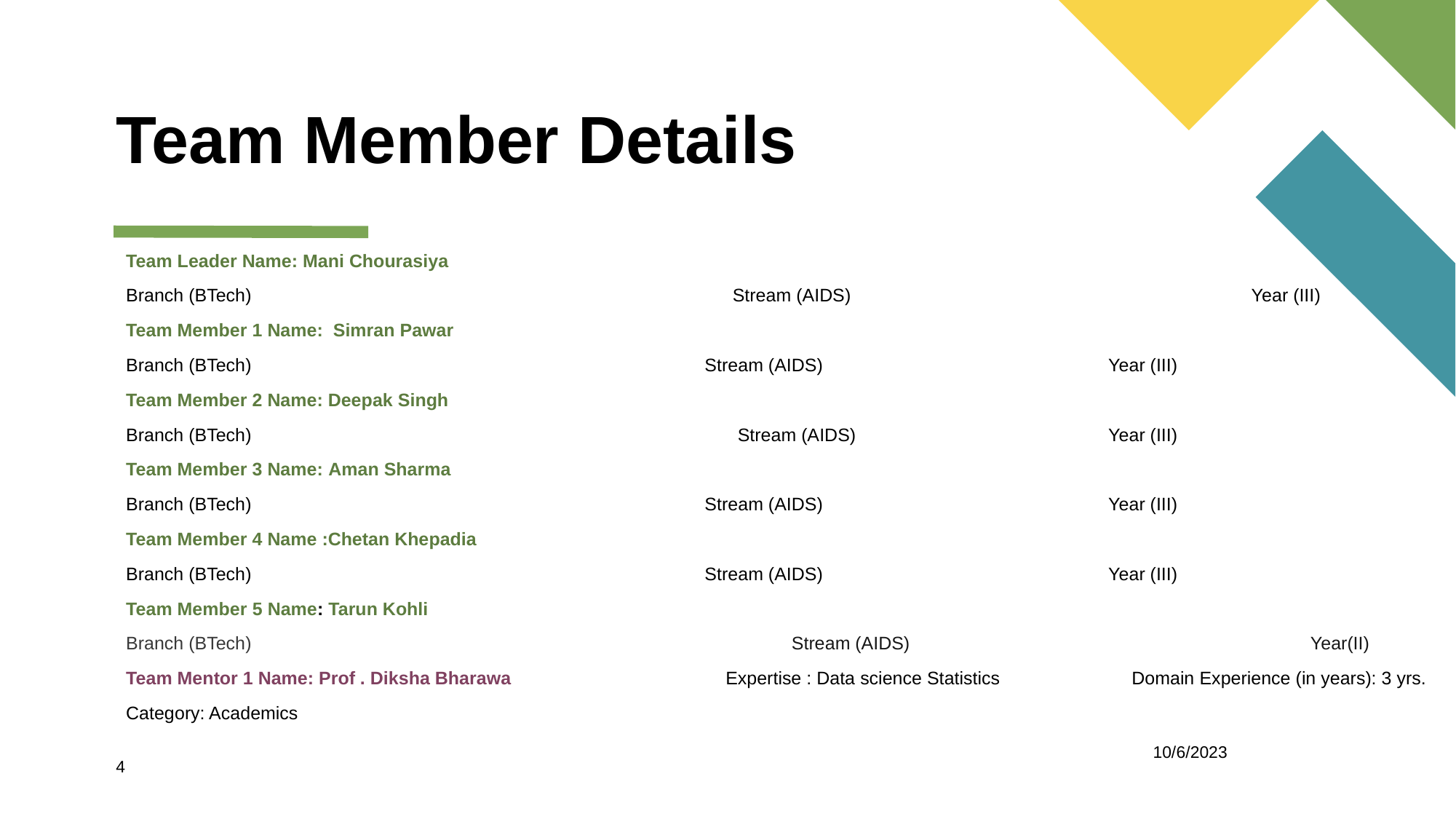

# Team Member Details
Team Leader Name: Mani Chourasiya
Branch (BTech)		                                                       Stream (AIDS)                                                                               Year (III)
Team Member 1 Name:  Simran Pawar
Branch (BTech)			                            Stream (AIDS)			Year (III)
Team Member 2 Name: Deepak Singh
Branch (BTech)		                                                        Stream (AIDS)			Year (III)
Team Member 3 Name: Aman Sharma
Branch (BTech)			                            Stream (AIDS)			Year (III)
Team Member 4 Name :Chetan Khepadia
Branch (BTech)			                            Stream (AIDS)			Year (III)
Team Member 5 Name: Tarun Kohli
Branch (BTech)                                                                                                          Stream (AIDS)                                                                               Year(II)
Team Mentor 1 Name: Prof . Diksha Bharawa                                          Expertise : Data science Statistics                          Domain Experience (in years): 3 yrs.
Category: Academics
10/6/2023
4